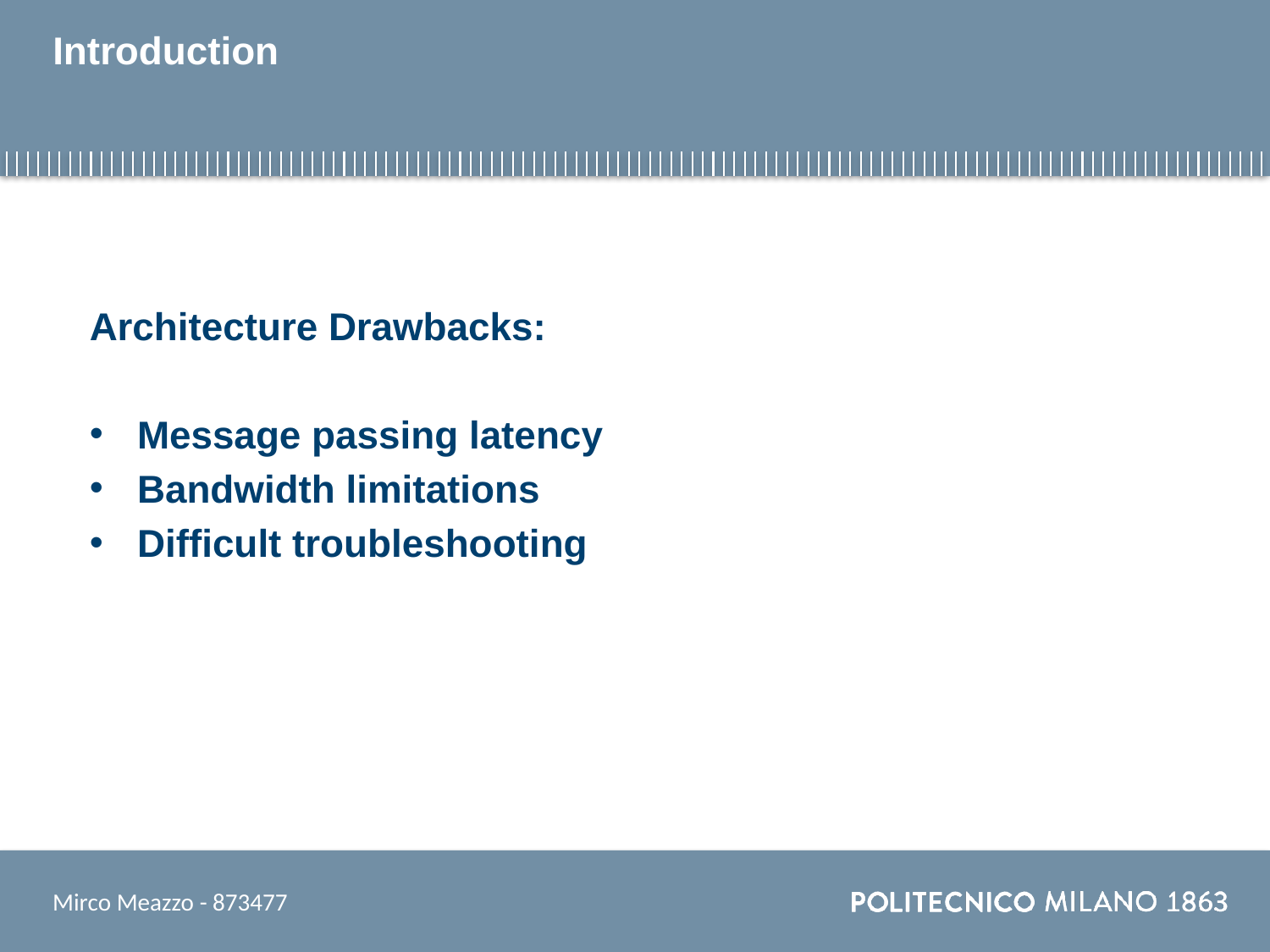

# Introduction
Architecture Drawbacks:

Message passing latency
Bandwidth limitations
Difficult troubleshooting

Mirco Meazzo - 873477